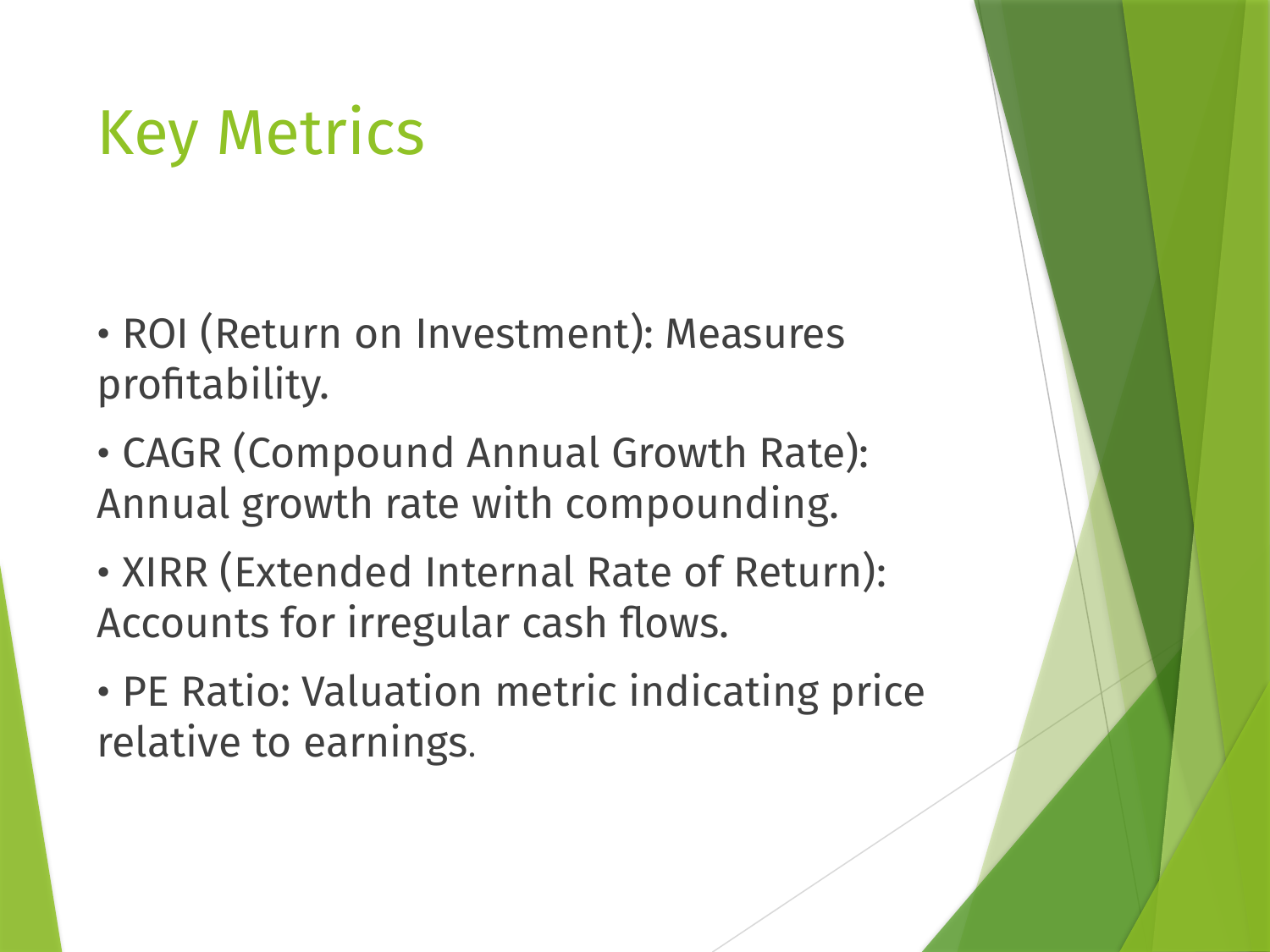

# Key Metrics
• ROI (Return on Investment): Measures profitability.
• CAGR (Compound Annual Growth Rate): Annual growth rate with compounding.
• XIRR (Extended Internal Rate of Return): Accounts for irregular cash flows.
• PE Ratio: Valuation metric indicating price relative to earnings.